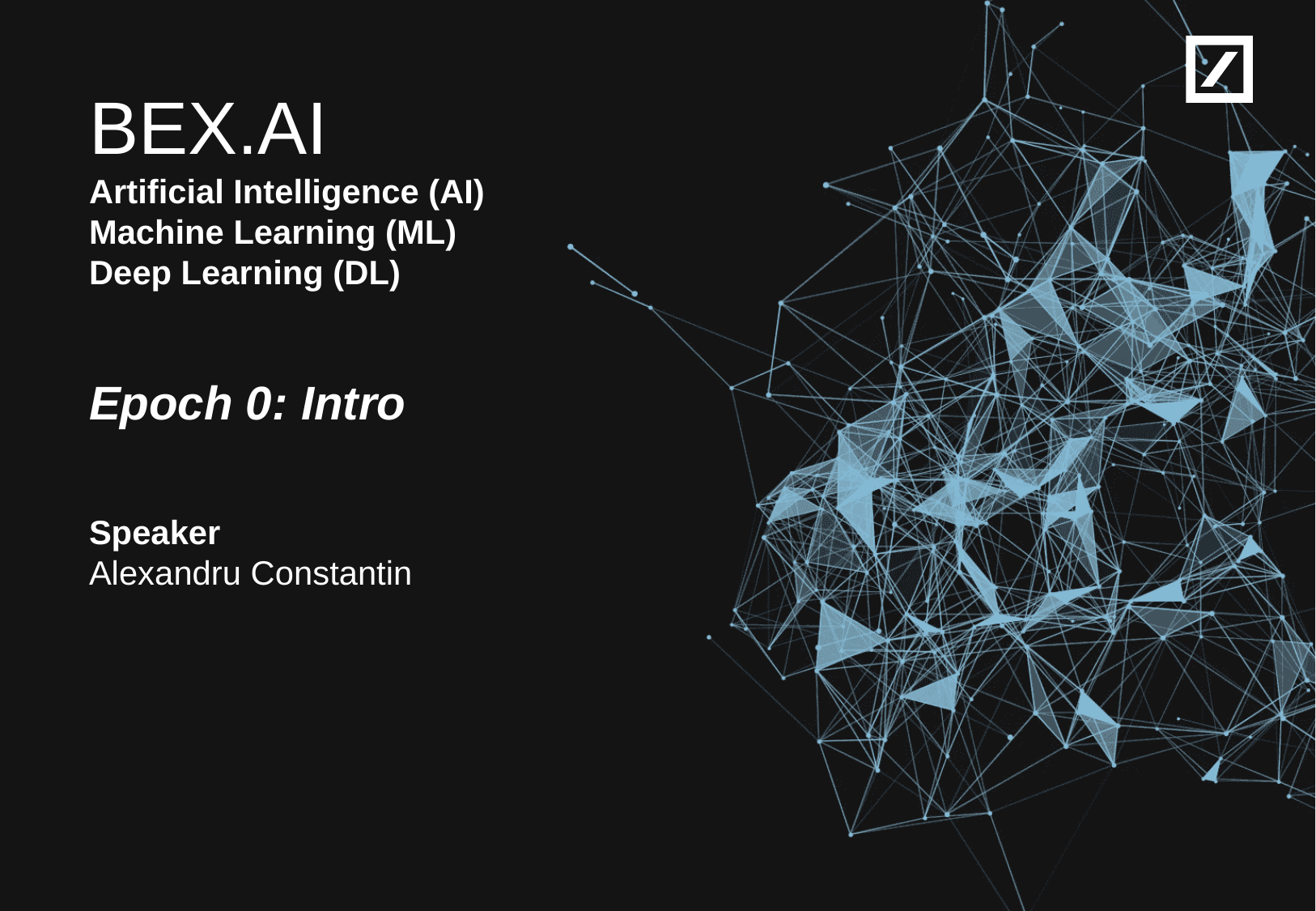

# BEX.AI
Artificial Intelligence (AI)
Machine Learning (ML)
Deep Learning (DL)

Epoch 0: Intro

Speaker
Alexandru Constantin